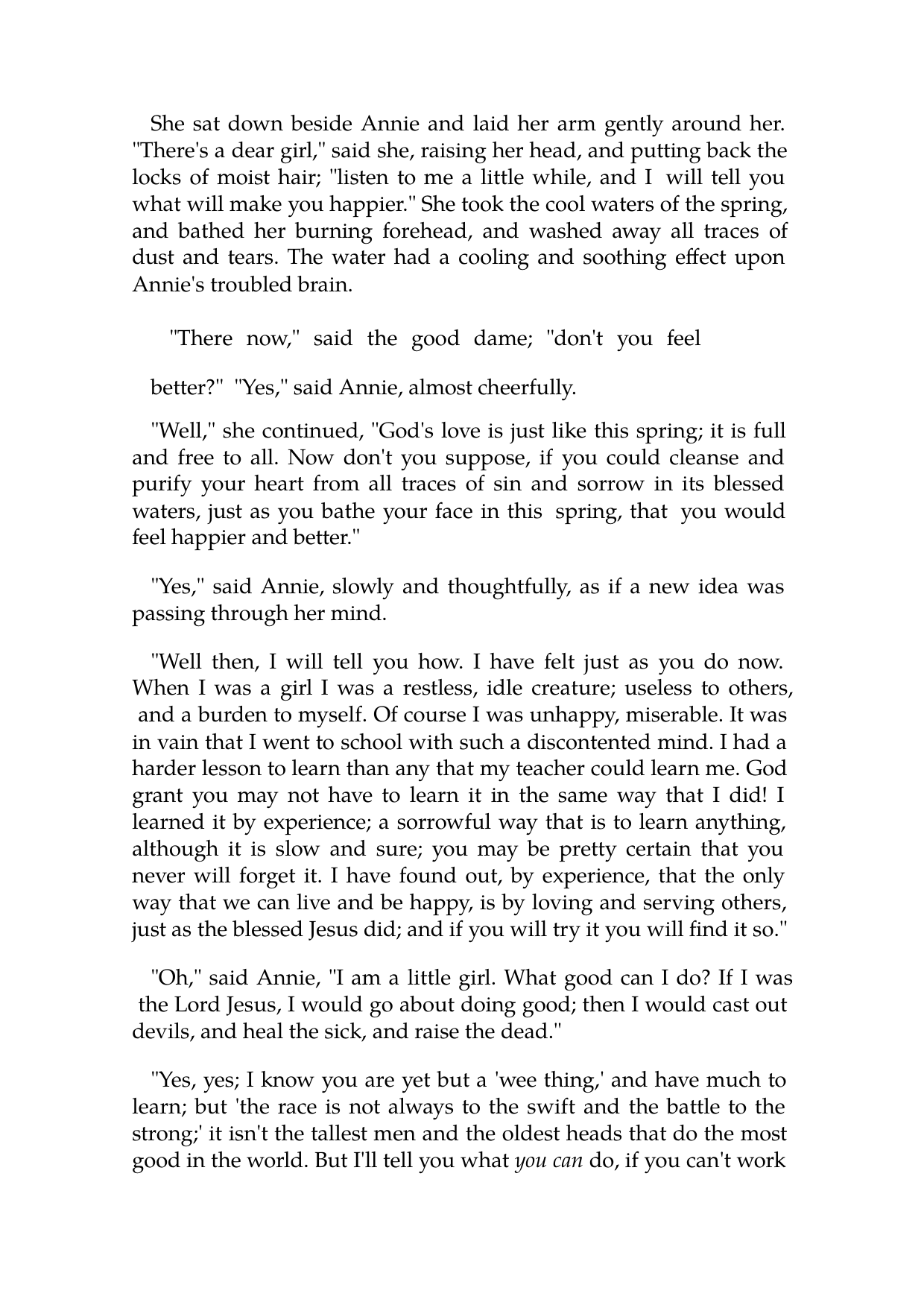

She sat down beside Annie and laid her arm gently around her.  "There's a dear girl," said she, raising her head, and putting back the  locks of moist hair; "listen to me a little while, and I will tell you  what will make you happier." She took the cool waters of the spring,  and bathed her burning forehead, and washed away all traces of  dust and tears. The water had a cooling and soothing effect upon  Annie's troubled brain.
"There now," said the good dame; "don't you feel better?"  "Yes," said Annie, almost cheerfully.
"Well," she continued, "God's love is just like this spring; it is full  and free to all. Now don't you suppose, if you could cleanse and  purify your heart from all traces of sin and sorrow in its blessed  waters, just as you bathe your face in this spring, that you would  feel happier and better."
"Yes," said Annie, slowly and thoughtfully, as if a new idea was  passing through her mind.
"Well then, I will tell you how. I have felt just as you do now.  When I was a girl I was a restless, idle creature; useless to others,  and a burden to myself. Of course I was unhappy, miserable. It was  in vain that I went to school with such a discontented mind. I had a  harder lesson to learn than any that my teacher could learn me. God  grant you may not have to learn it in the same way that I did! I  learned it by experience; a sorrowful way that is to learn anything,  although it is slow and sure; you may be pretty certain that you  never will forget it. I have found out, by experience, that the only  way that we can live and be happy, is by loving and serving others,  just as the blessed Jesus did; and if you will try it you will find it so."
"Oh," said Annie, "I am a little girl. What good can I do? If I was  the Lord Jesus, I would go about doing good; then I would cast out  devils, and heal the sick, and raise the dead."
"Yes, yes; I know you are yet but a 'wee thing,' and have much to  learn; but 'the race is not always to the swift and the battle to the  strong;' it isn't the tallest men and the oldest heads that do the most  good in the world. But I'll tell you what you can do, if you can't work